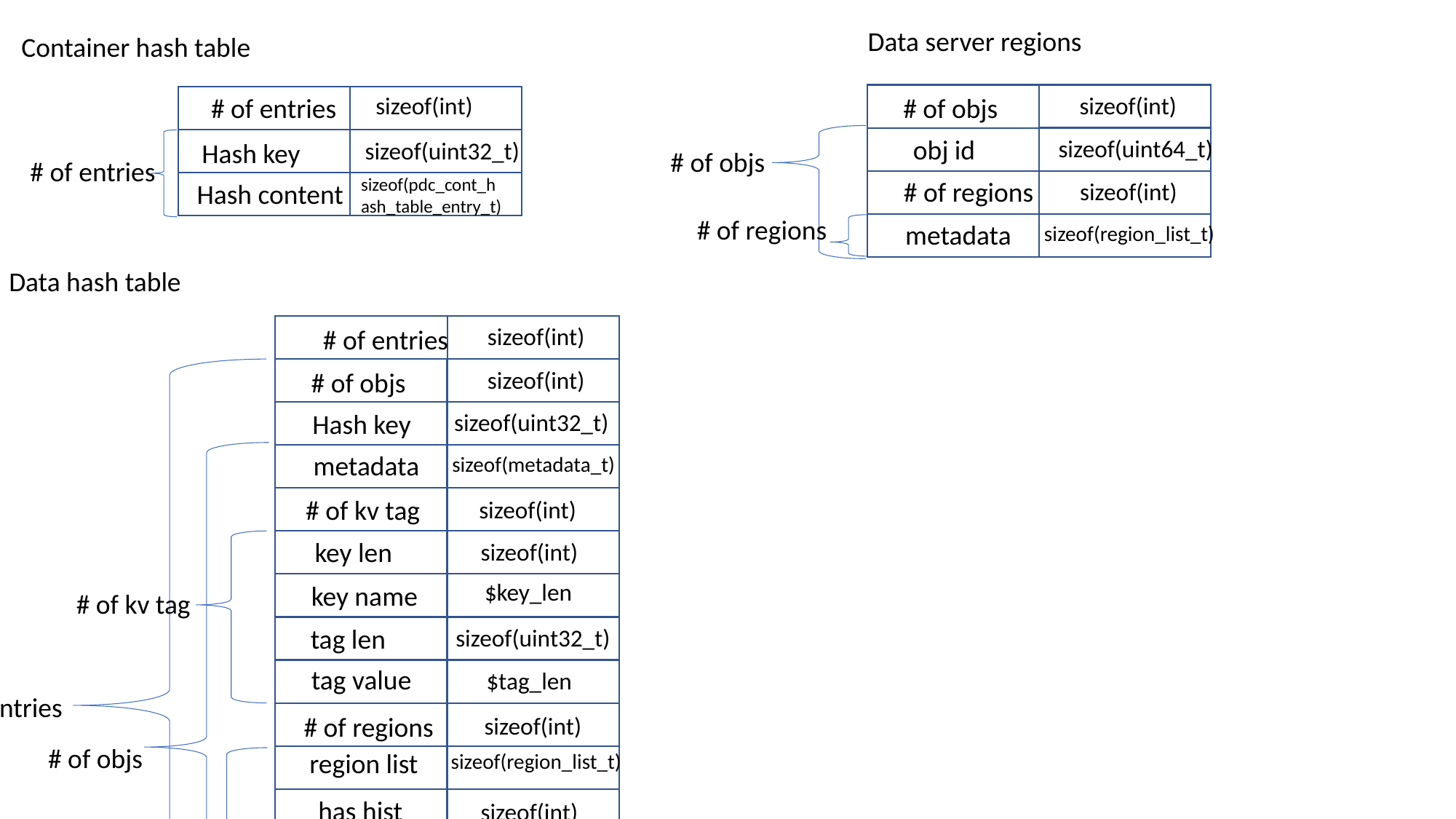

Data server regions

sizeof(int)
# of objs

obj id

sizeof(uint64_t)
# of objs
# of regions

sizeof(int)
# of regions
metadata

sizeof(region_list_t)
Container hash table
sizeof(int)
# of entries

sizeof(uint32_t)
Hash key
# of entries
sizeof(pdc_cont_hash_table_entry_t)
Hash content

Data hash table

sizeof(int)
# of entries

sizeof(int)
# of objs
Hash key

sizeof(uint32_t)

metadata

sizeof(metadata_t)
# of kv tag

sizeof(int)
key len

sizeof(int)
$key_len
key name

# of kv tag
tag len
sizeof(uint32_t)

tag value
$tag_len

# of entries

# of regions
sizeof(int)
# of objs
region list
sizeof(region_list_t)

has hist

sizeof(int)
dtype

sizeof(int)
# of regions
nbin
sizeof(int)

has hist
range
sizeof(double)

bin

sizeof(uint64_t)
sizeof(double)

incr